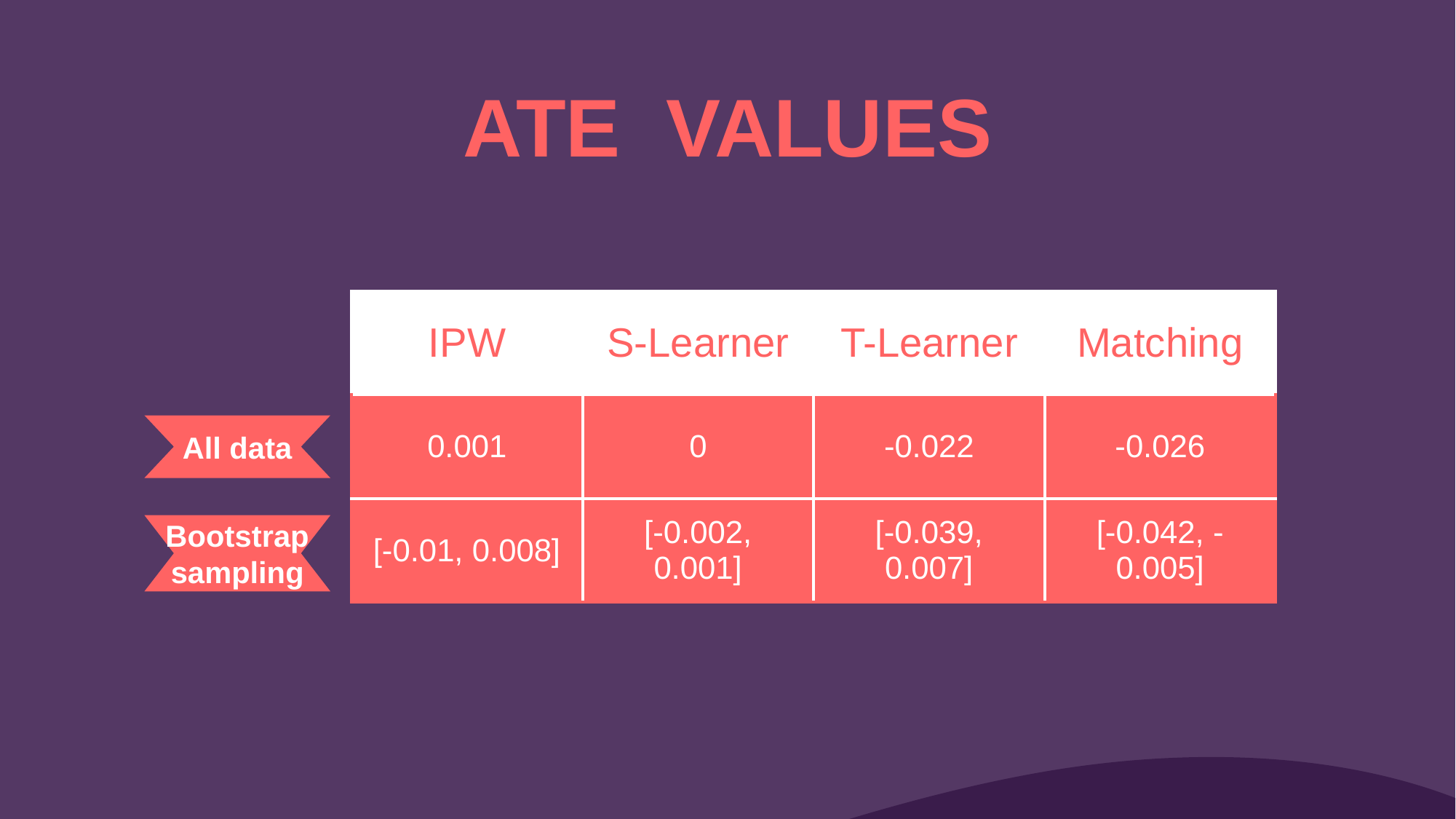

# ATE  VALUES
| IPW | S-Learner | T-Learner | Matching |
| --- | --- | --- | --- |
| 0.001 | 0 | -0.022 | -0.026 |
| [-0.01, 0.008] | [-0.002, 0.001] | [-0.039, 0.007] | [-0.042, -0.005] |
All data
Bootstrap sampling